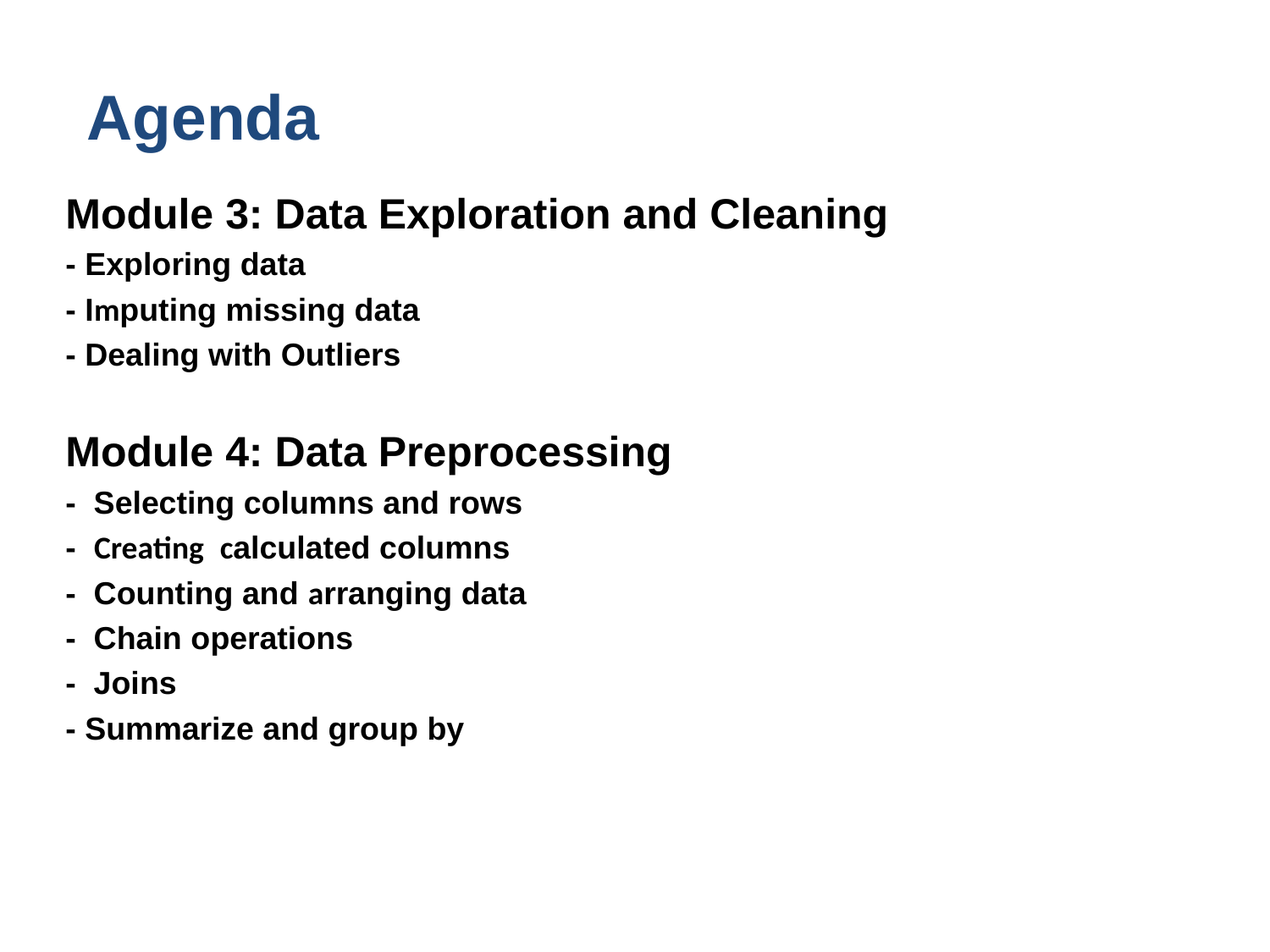

# Agenda
Module 3: Data Exploration and Cleaning
- Exploring data
- Imputing missing data
- Dealing with Outliers

Module 4: Data Preprocessing
-  Selecting columns and rows
-  Creating  calculated columns
-  Counting and arranging data
-  Chain operations
-  Joins
- Summarize and group by